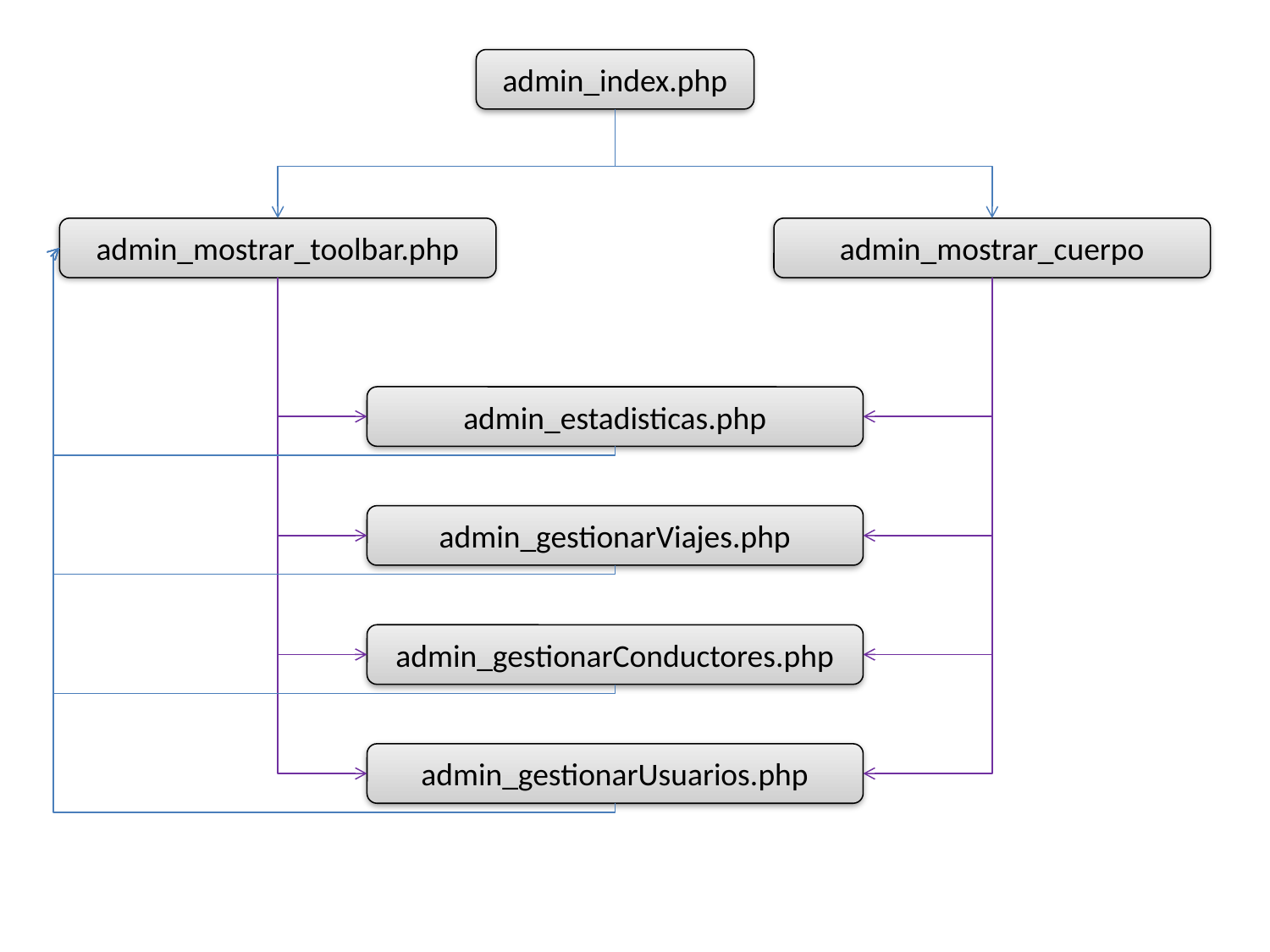

admin_index.php
admin_mostrar_toolbar.php
admin_mostrar_cuerpo
admin_estadisticas.php
admin_gestionarViajes.php
admin_gestionarConductores.php
admin_gestionarUsuarios.php